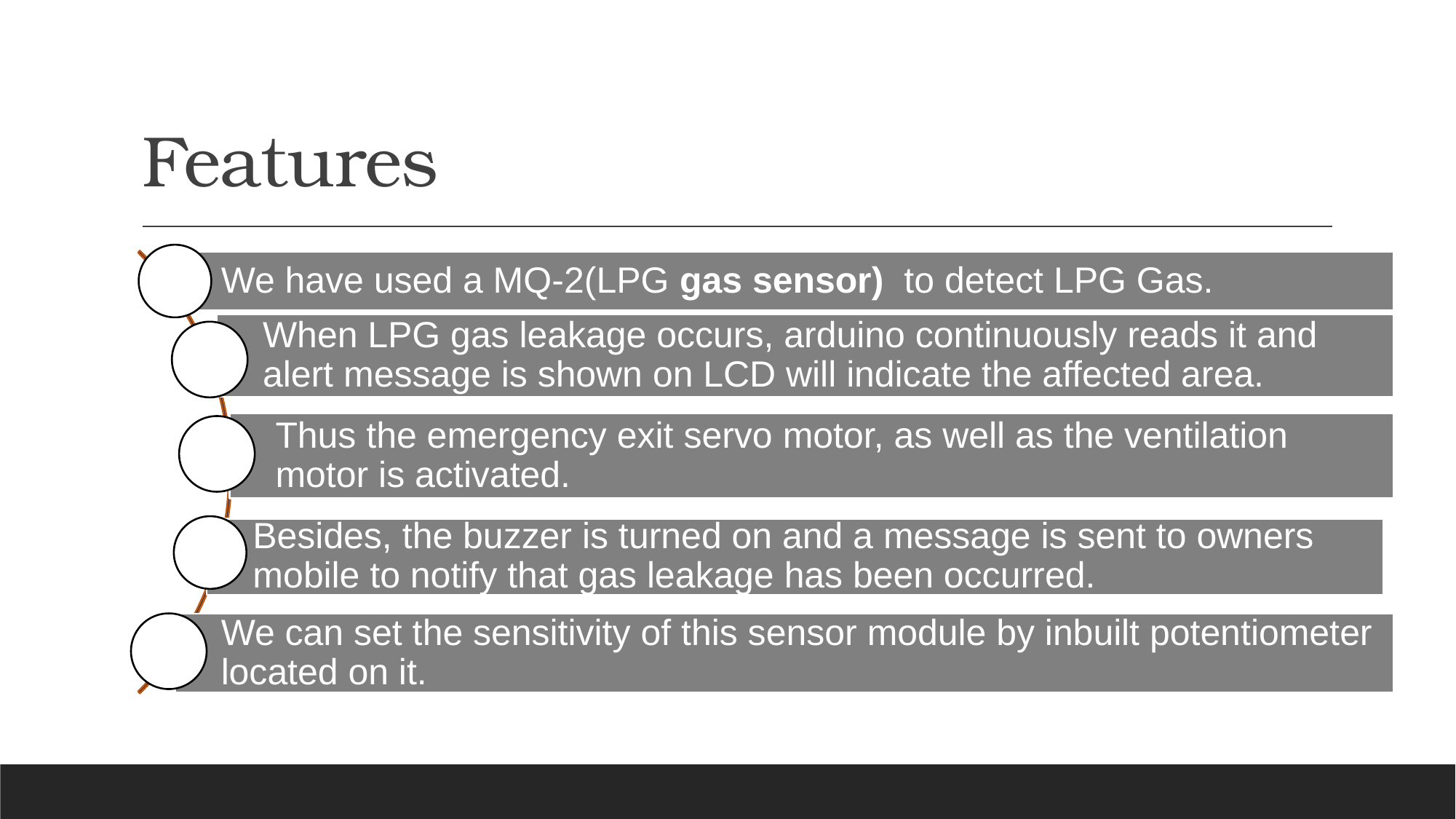

# Features
We have used a MQ-2(LPG gas sensor)  to detect LPG Gas.
When LPG gas leakage occurs, arduino continuously reads it and alert message is shown on LCD will indicate the affected area.
Thus the emergency exit servo motor, as well as the ventilation motor is activated.
Besides, the buzzer is turned on and a message is sent to owners mobile to notify that gas leakage has been occurred.
We can set the sensitivity of this sensor module by inbuilt potentiometer located on it.